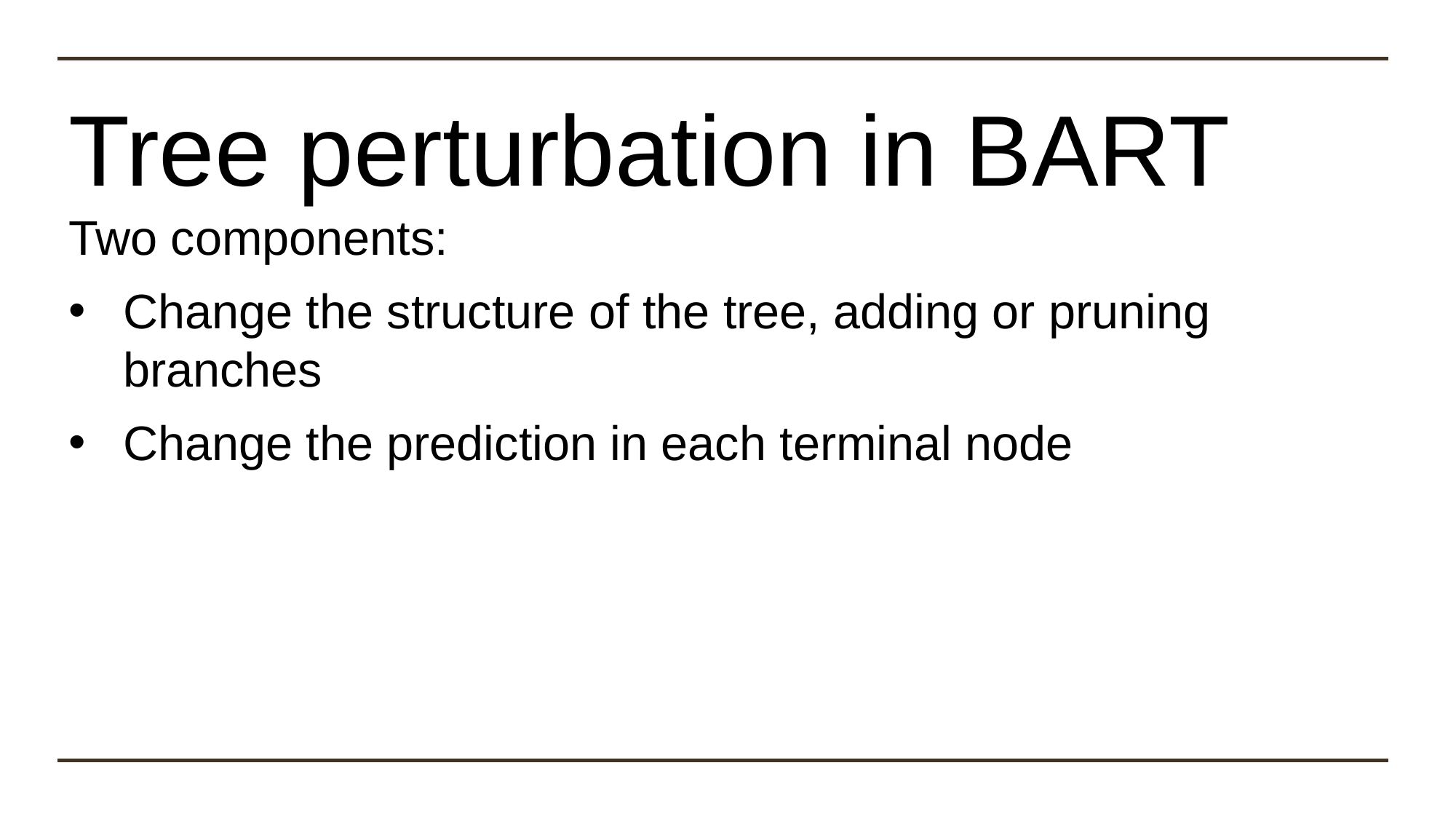

# Tree perturbation in BART
Two components:
Change the structure of the tree, adding or pruning branches
Change the prediction in each terminal node